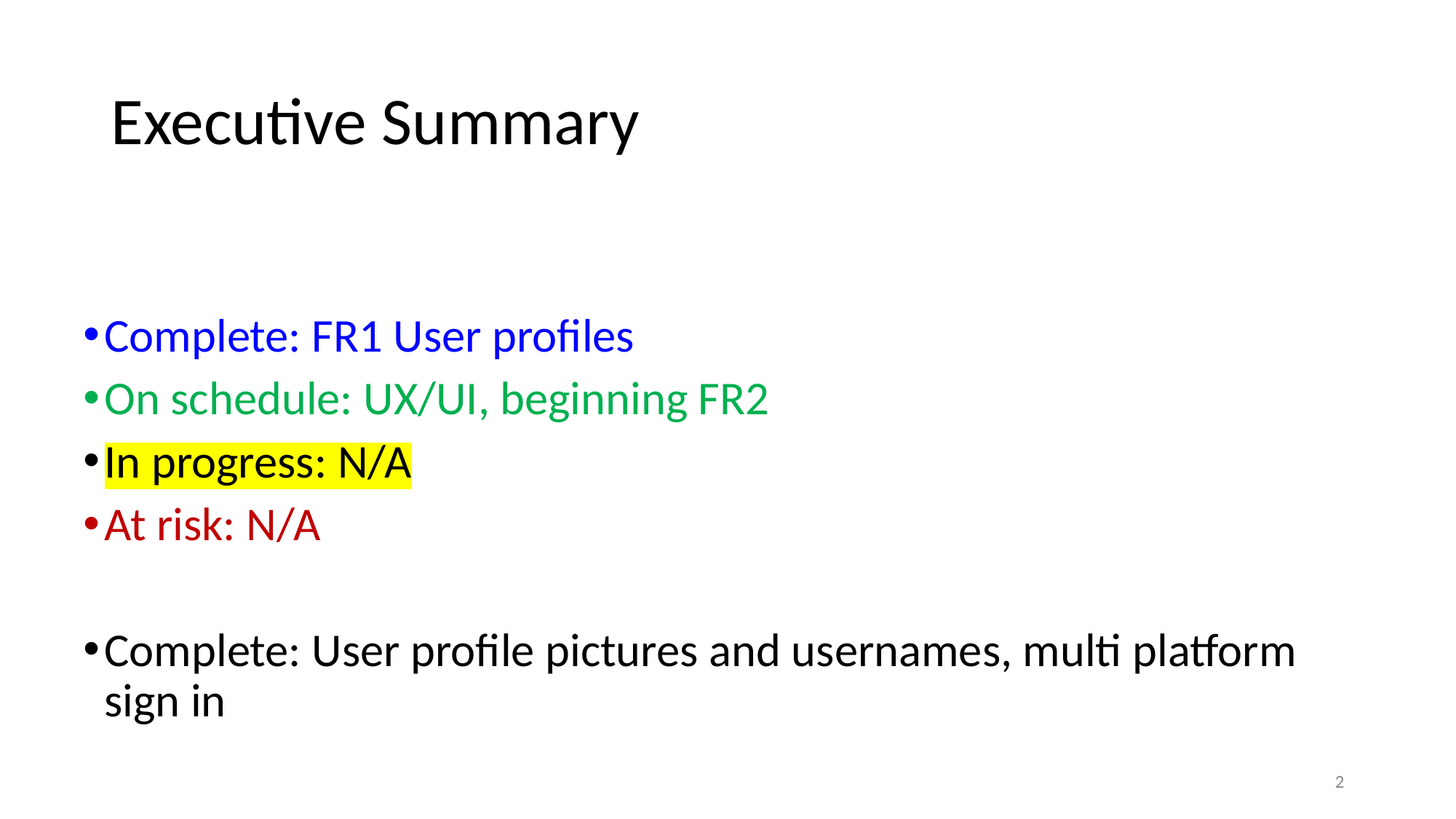

# Executive Summary
Complete: FR1 User profiles
On schedule: UX/UI, beginning FR2
In progress: N/A
At risk: N/A

Complete: User profile pictures and usernames, multi platform sign in
2